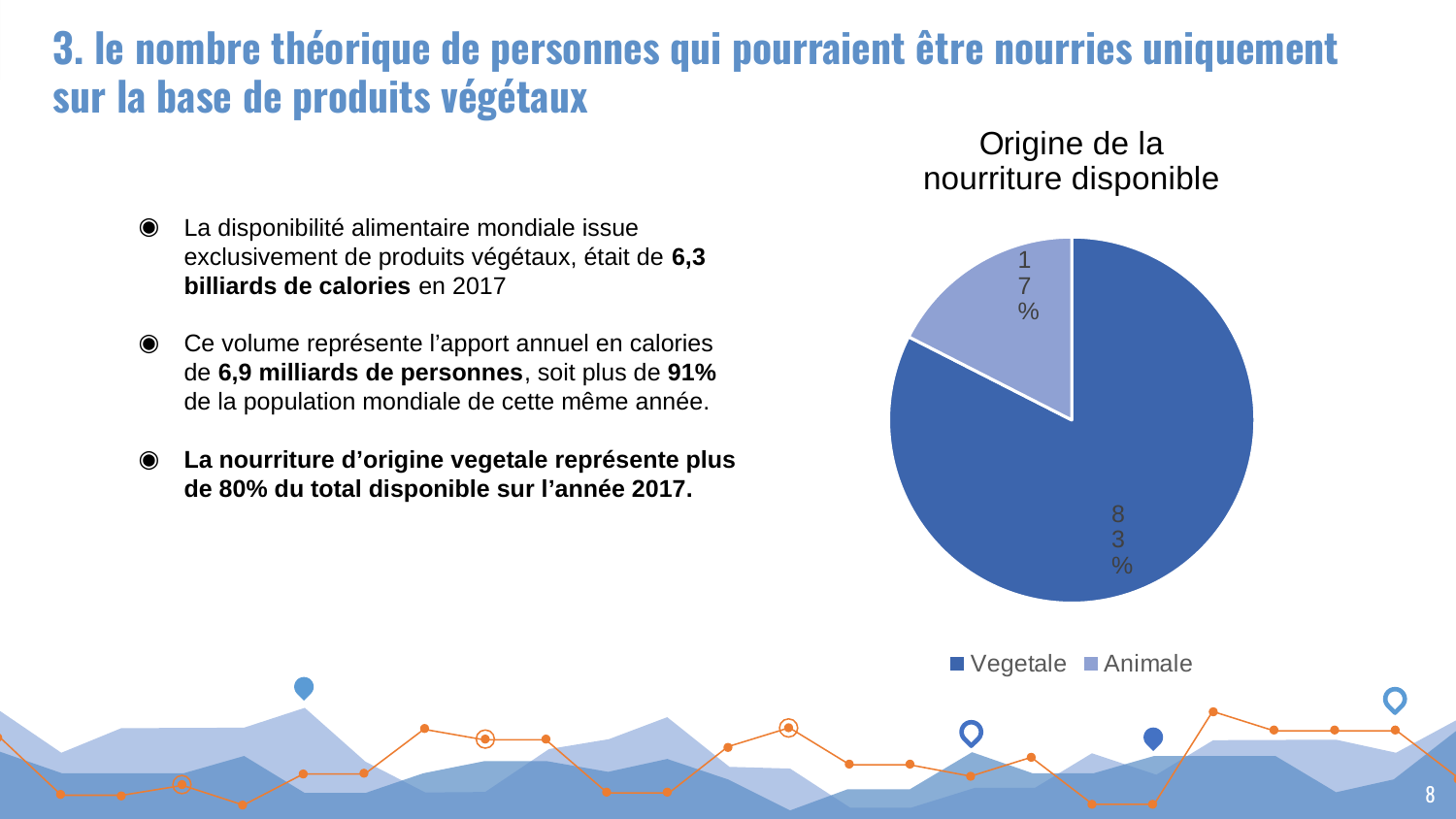

# 3. le nombre théorique de personnes qui pourraient être nourries uniquement sur la base de produits végétaux

### Chart: Origine de la nourriture disponible

| Category | Ventes |
|---|---|
| Vegetale | 6300178937197860.0 |
| Animale | 1335250451777950.0 |
La disponibilité alimentaire mondiale issue exclusivement de produits végétaux, était de 6,3 billiards de calories en 2017

Ce volume représente l’apport annuel en calories de 6,9 milliards de personnes, soit plus de 91% de la population mondiale de cette même année.
La nourriture d’origine vegetale représente plus de 80% du total disponible sur l’année 2017.

8